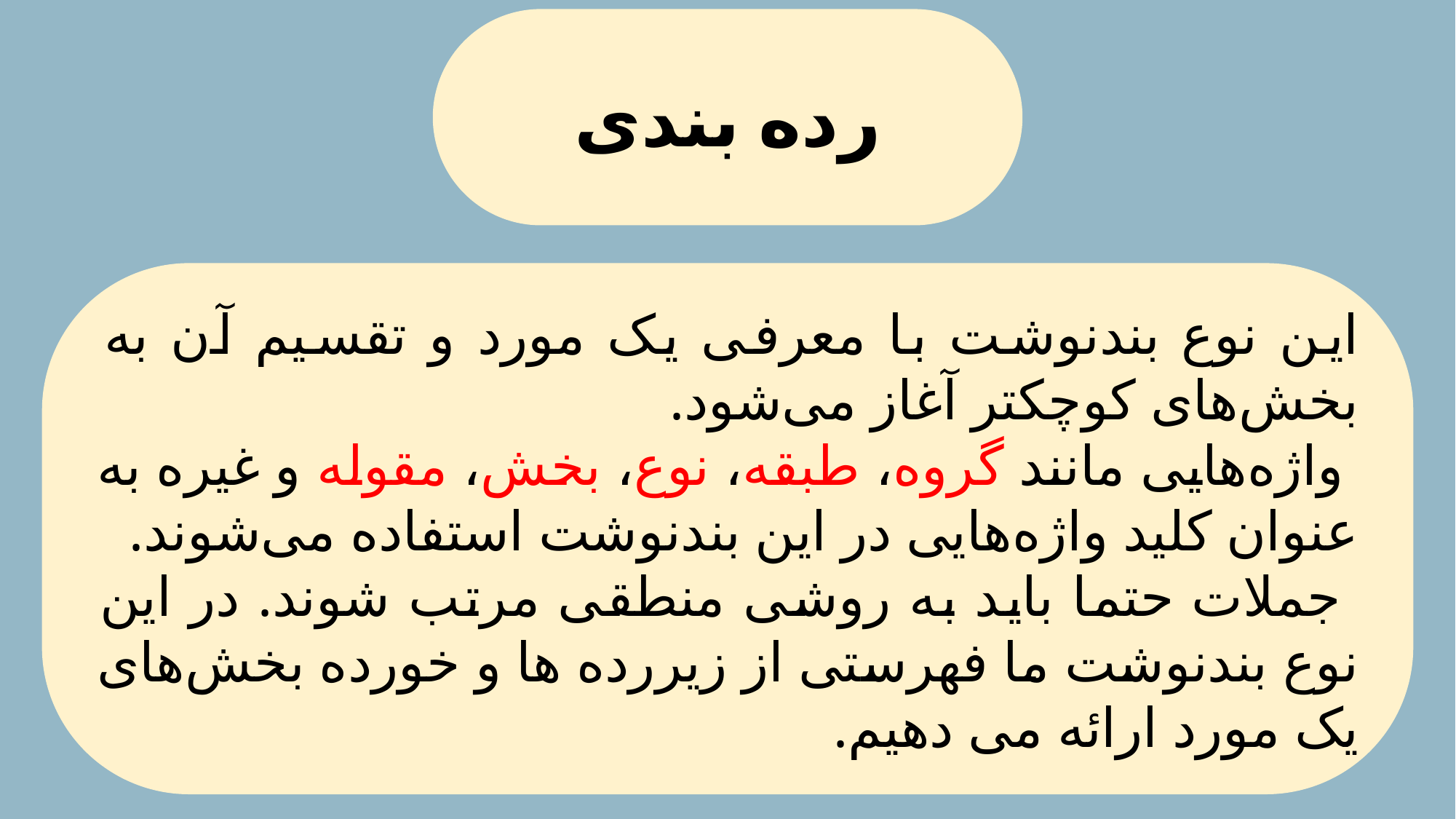

رده بندی
این نوع بندنوشت با معرفی یک مورد و تقسیم آن به بخش‌های کوچکتر آغاز می‌شود.
 واژه‌هایی مانند گروه، طبقه، نوع، بخش، مقوله و غیره به عنوان کلید واژه‌هایی در این بندنوشت استفاده می‌شوند.
 جملات حتما باید به روشی منطقی مرتب شوند. در این نوع بندنوشت ما فهرستی از زیررده ها و خورده بخش‌های یک مورد ارائه می دهیم.